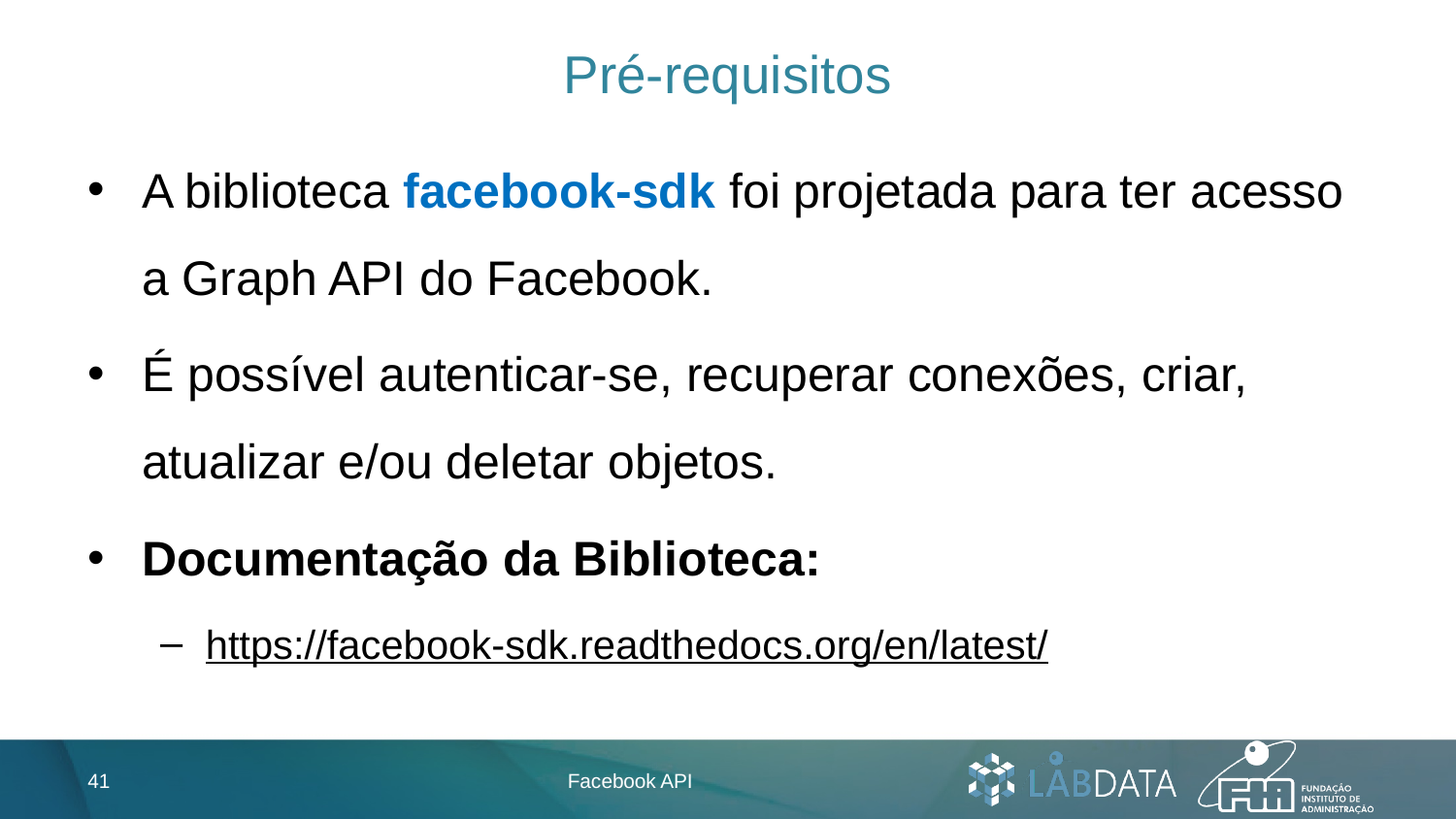

# Pré-requisitos
A biblioteca facebook-sdk foi projetada para ter acesso a Graph API do Facebook.
É possível autenticar-se, recuperar conexões, criar, atualizar e/ou deletar objetos.
Documentação da Biblioteca:
https://facebook-sdk.readthedocs.org/en/latest/
41
Facebook API